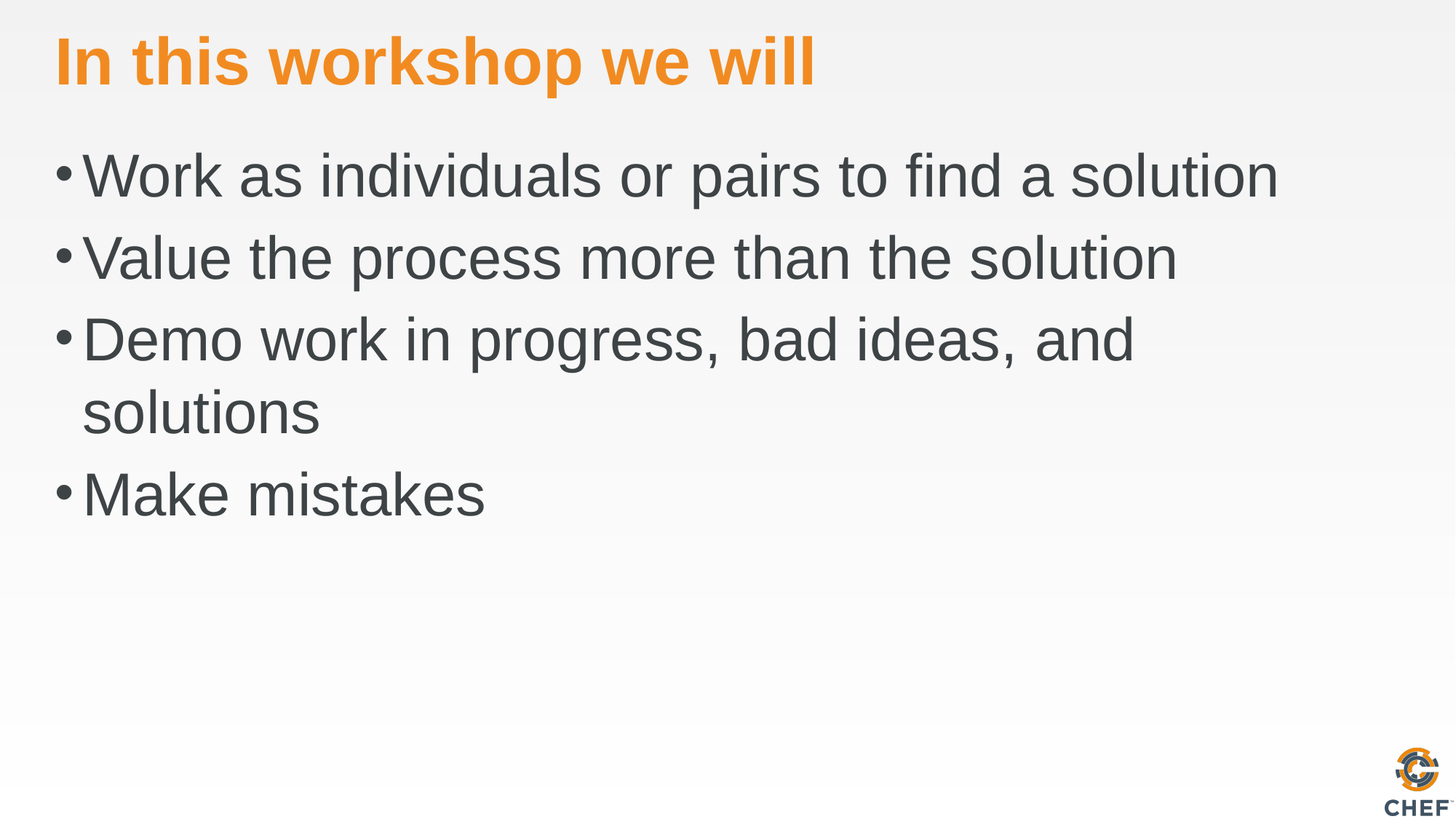

# In this workshop we will
Work as individuals or pairs to find a solution
Value the process more than the solution
Demo work in progress, bad ideas, and solutions
Make mistakes